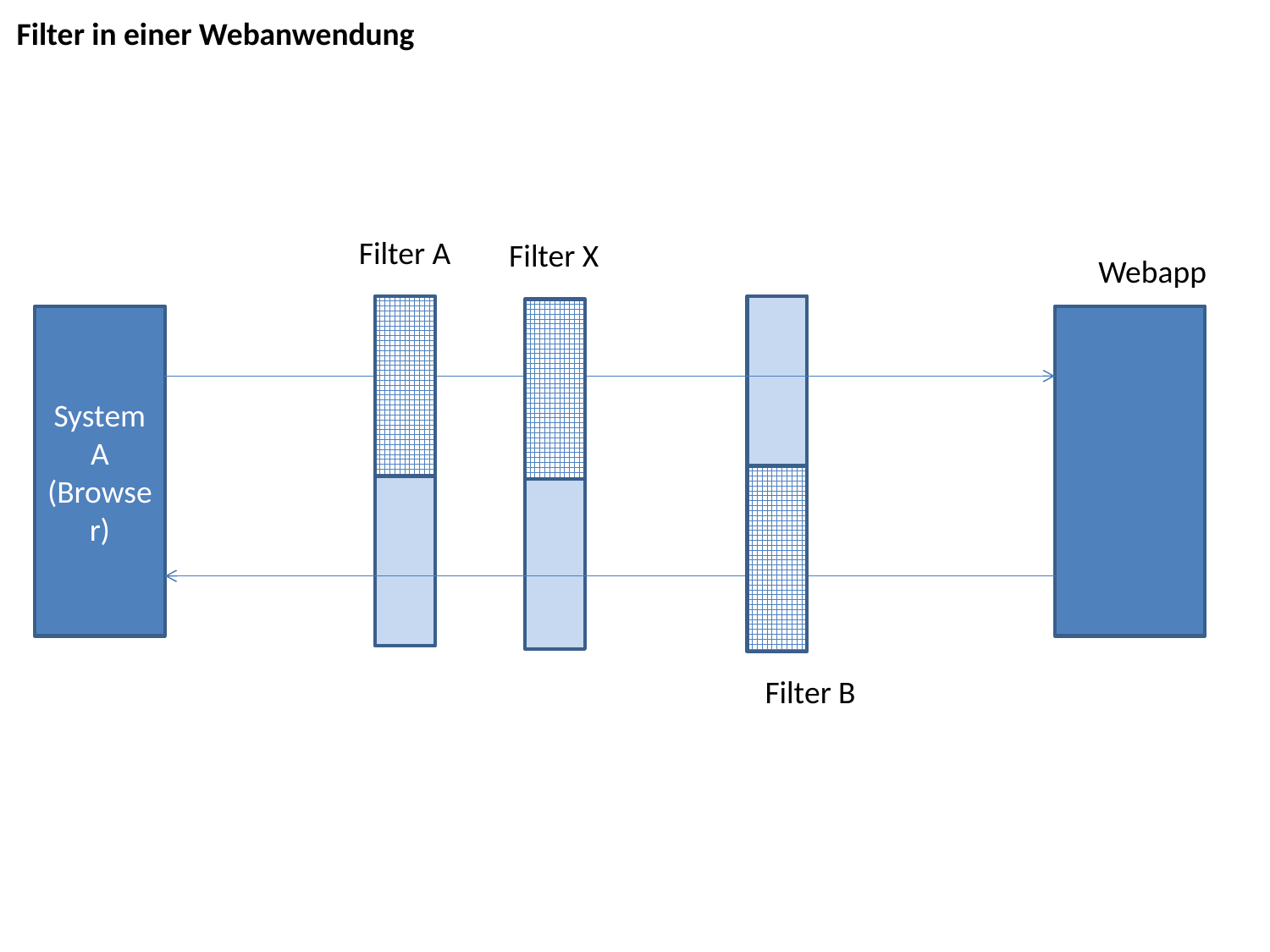

Filter in einer Webanwendung
Filter A
Filter X
Webapp

System A (Browser)

Filter B